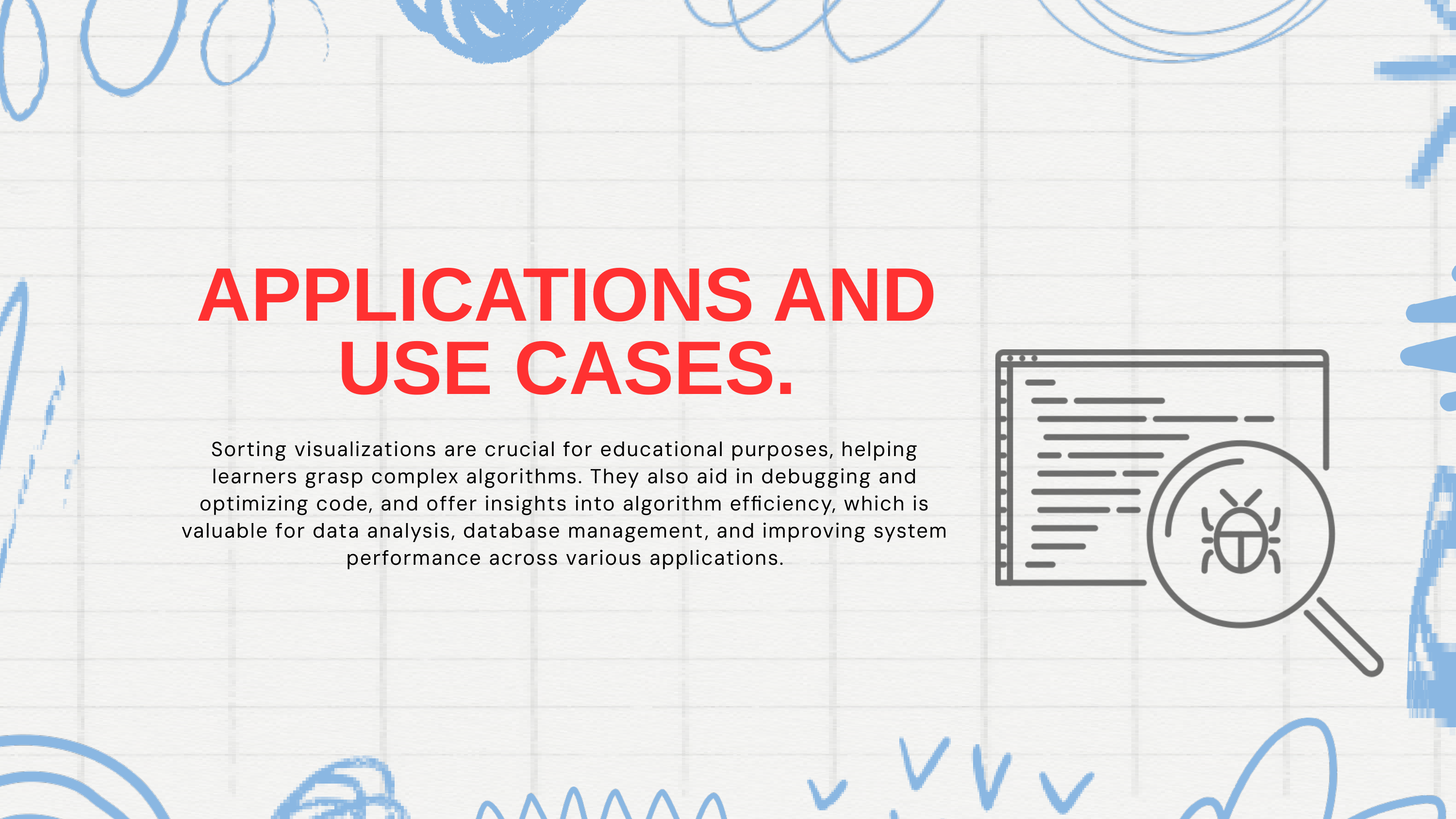

APPLICATIONS AND USE CASES.

Sorting visualizations are crucial for educational purposes, helping learners grasp complex algorithms. They also aid in debugging and optimizing code, and offer insights into algorithm efficiency, which is valuable for data analysis, database management, and improving system performance across various applications.